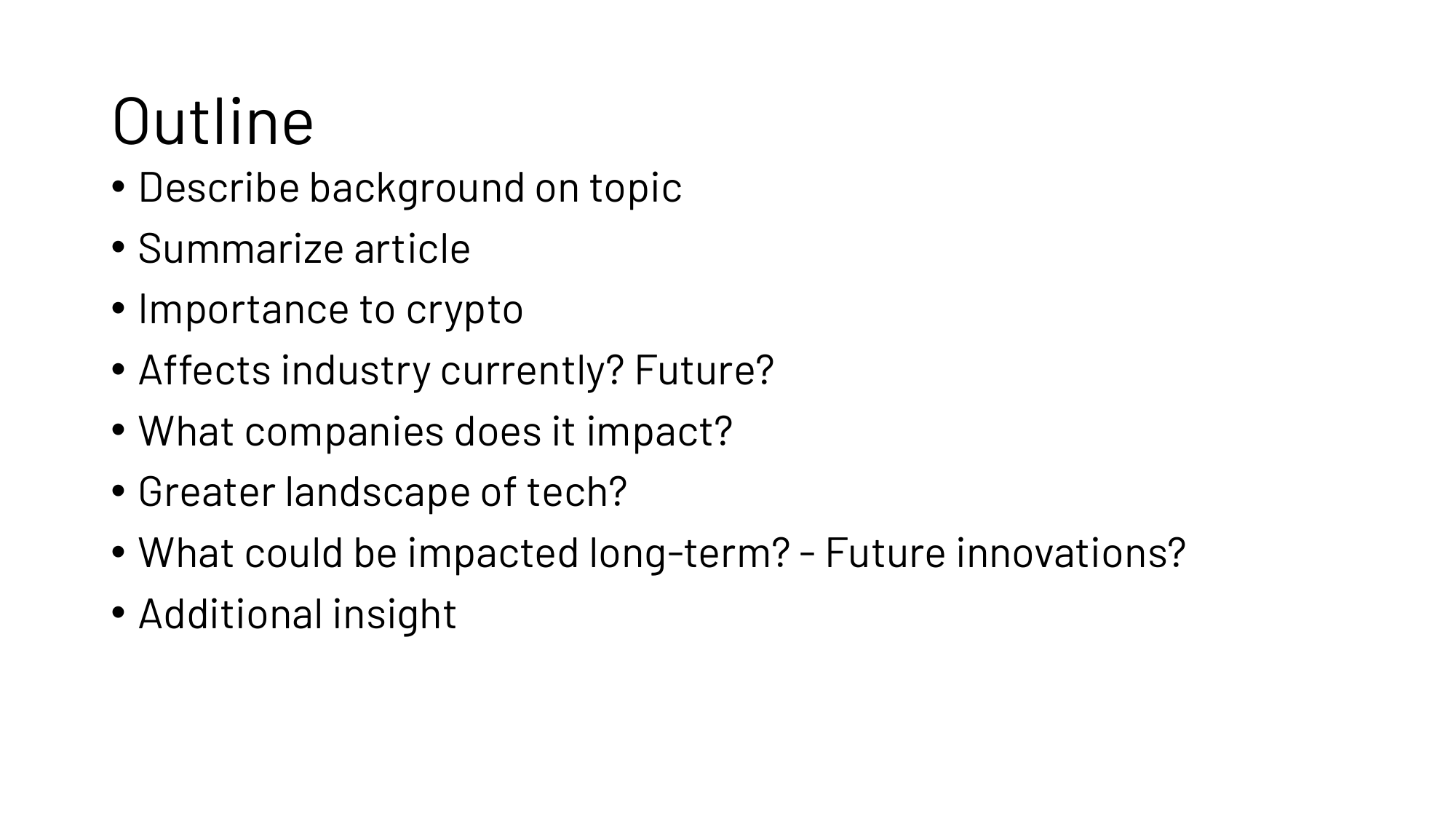

# Outline
Describe background on topic
Summarize article
Importance to crypto
Affects industry currently? Future?
What companies does it impact?
Greater landscape of tech?
What could be impacted long-term? - Future innovations?
Additional insight